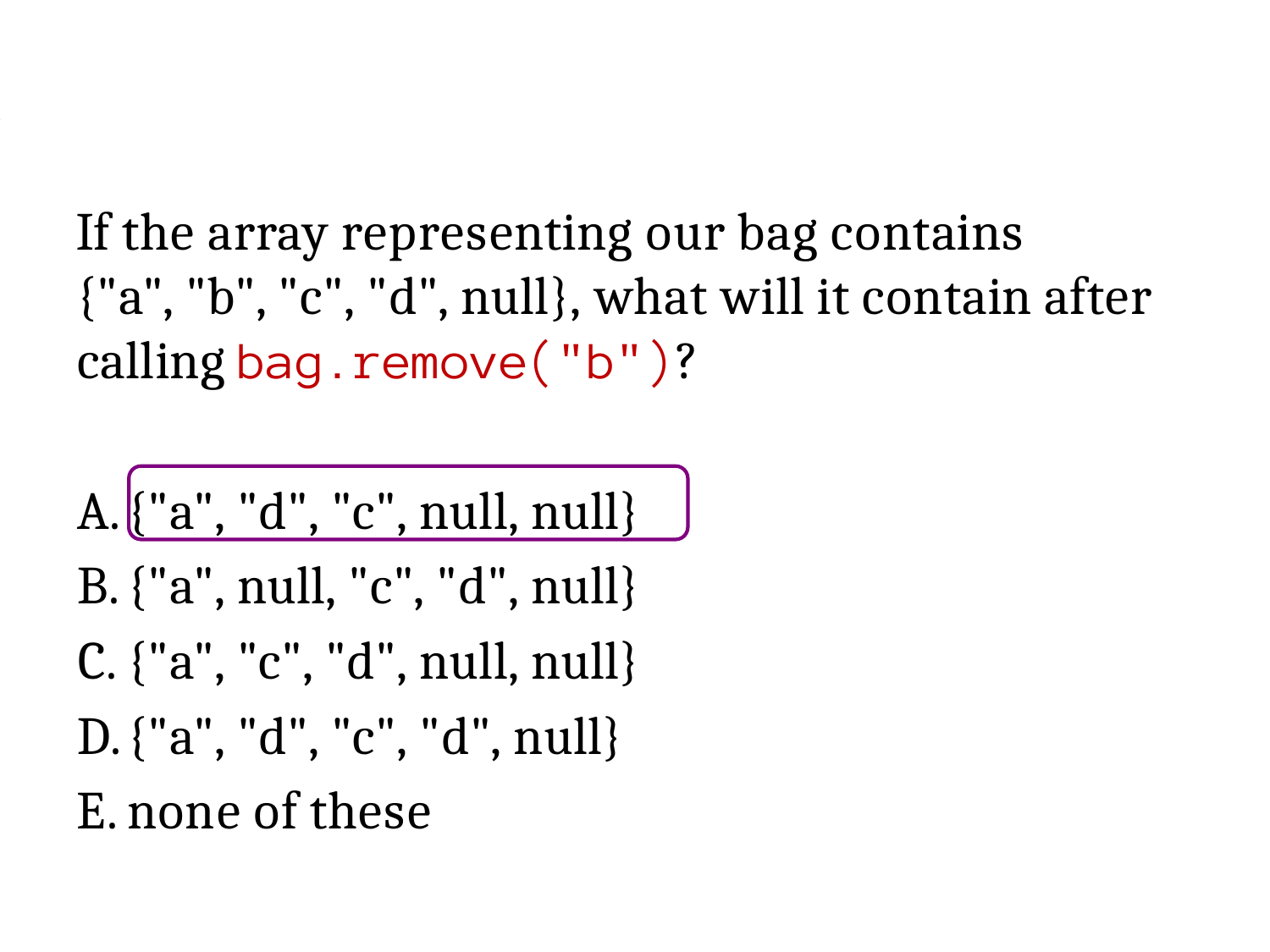

If the array representing our bag contains
{"a", "b", "c", "d", null}, what will it contain after calling bag.remove("b")?

{"a", "d", "c", null, null}
{"a", null, "c", "d", null}
{"a", "c", "d", null, null}
{"a", "d", "c", "d", null}
none of these